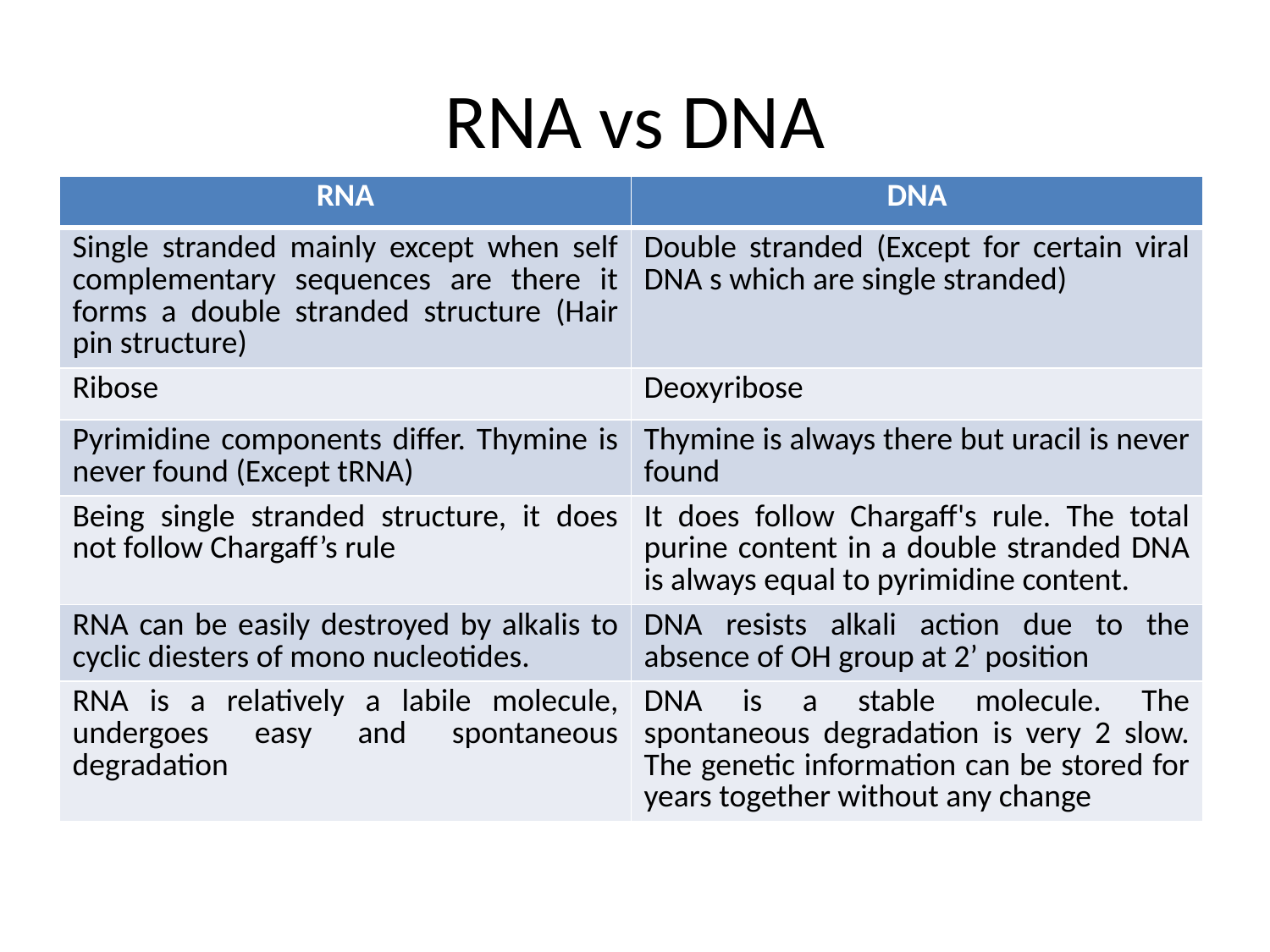

# RNA vs DNA
| RNA | DNA |
| --- | --- |
| Single stranded mainly except when self complementary sequences are there it forms a double stranded structure (Hair pin structure) | Double stranded (Except for certain viral DNA s which are single stranded) |
| Ribose | Deoxyribose |
| Pyrimidine components differ. Thymine is never found (Except tRNA) | Thymine is always there but uracil is never found |
| Being single stranded structure, it does not follow Chargaff’s rule | It does follow Chargaff's rule. The total purine content in a double stranded DNA is always equal to pyrimidine content. |
| RNA can be easily destroyed by alkalis to cyclic diesters of mono nucleotides. | DNA resists alkali action due to the absence of OH group at 2’ position |
| RNA is a relatively a labile molecule, undergoes easy and spontaneous degradation | DNA is a stable molecule. The spontaneous degradation is very 2 slow. The genetic information can be stored for years together without any change |